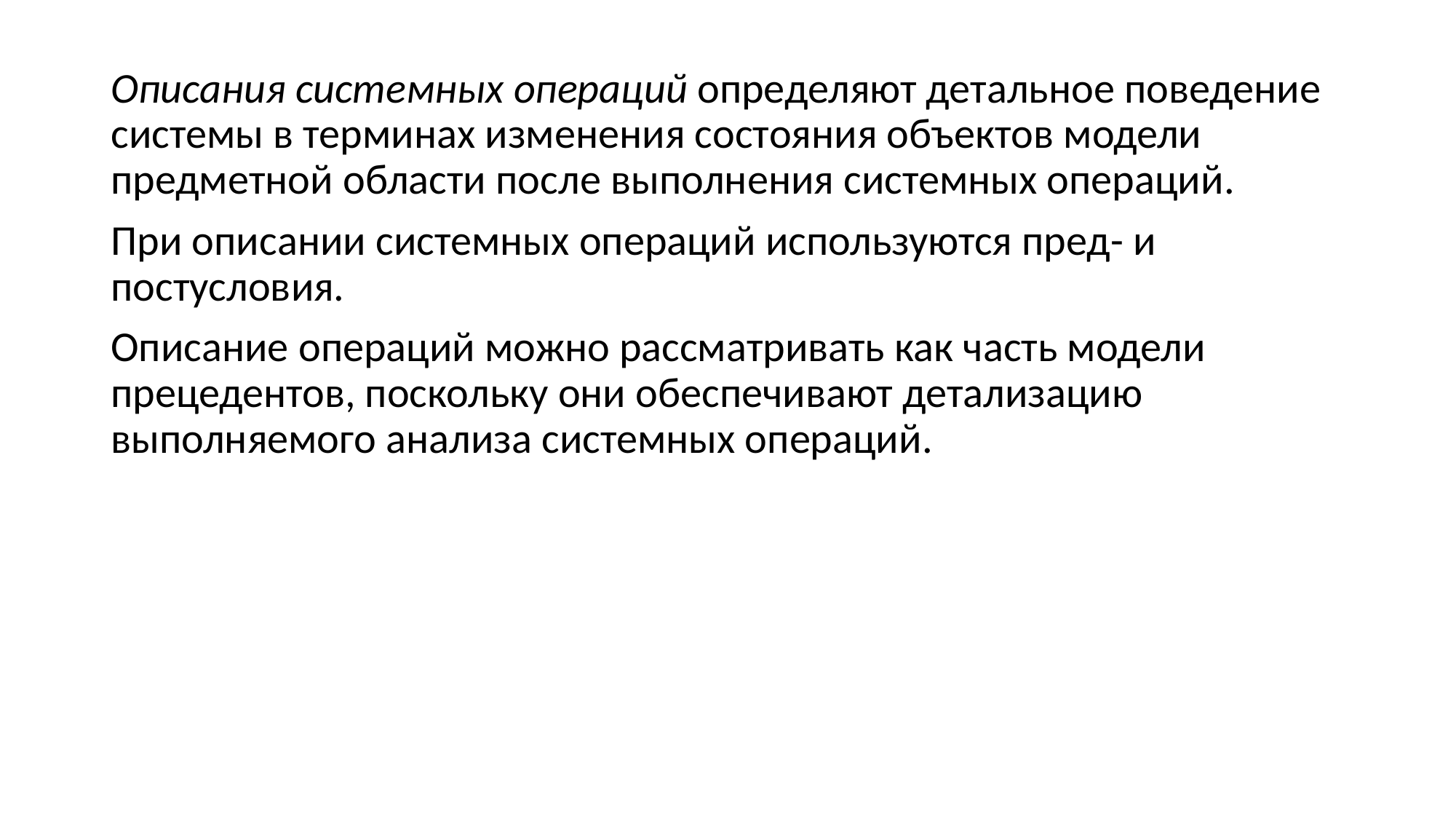

Описания системных операций определяют детальное поведение системы в терминах изменения состояния объектов модели предметной области после выполнения системных операций.
При описании системных операций используются пред- и постусловия.
Описание операций можно рассматривать как часть модели прецедентов, поскольку они обеспечивают детализацию выполняемого анализа системных операций.